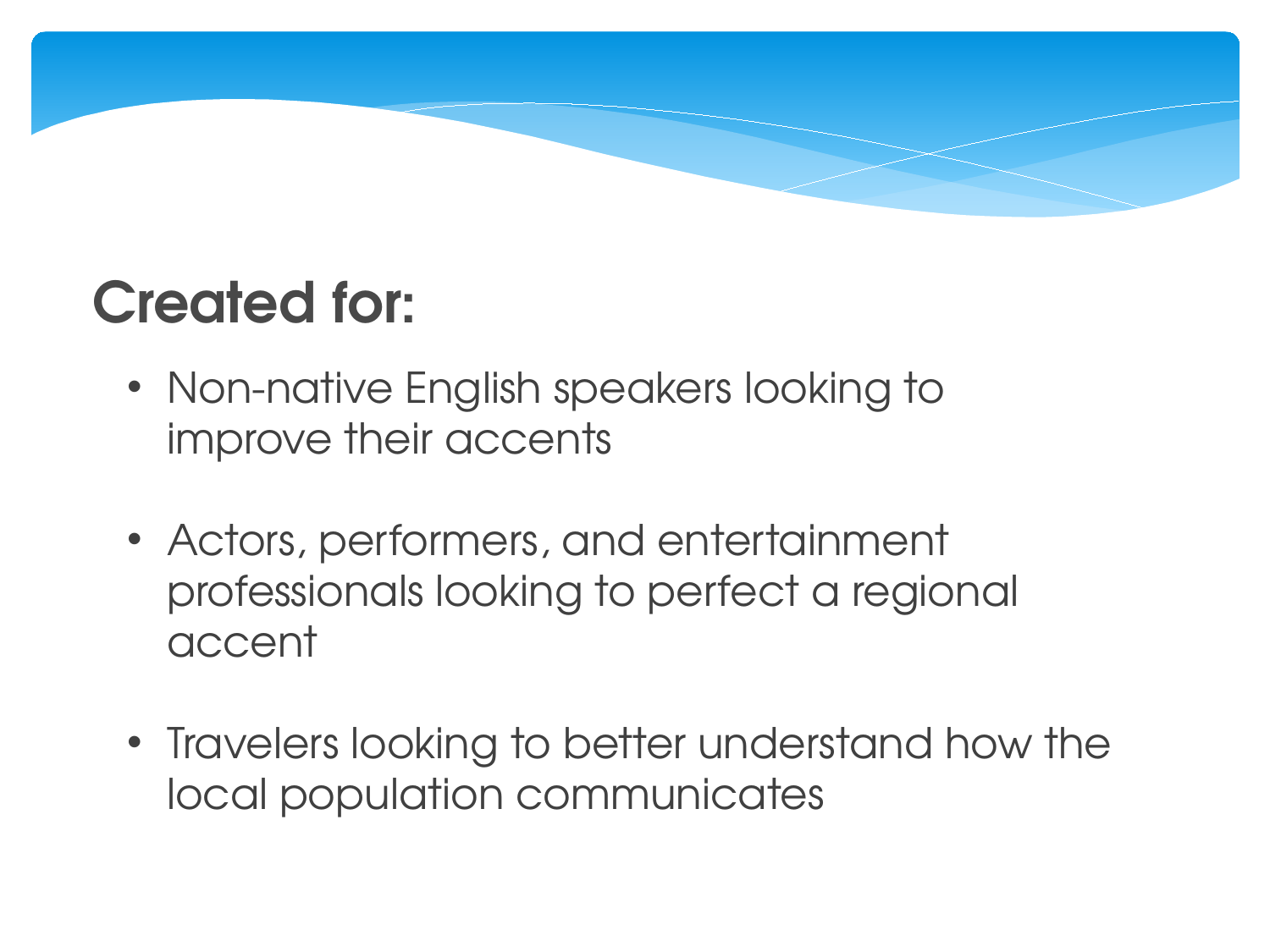

Created for:
Non-native English speakers looking to improve their accents

Actors, performers, and entertainment professionals looking to perfect a regional accent

Travelers looking to better understand how the local population communicates